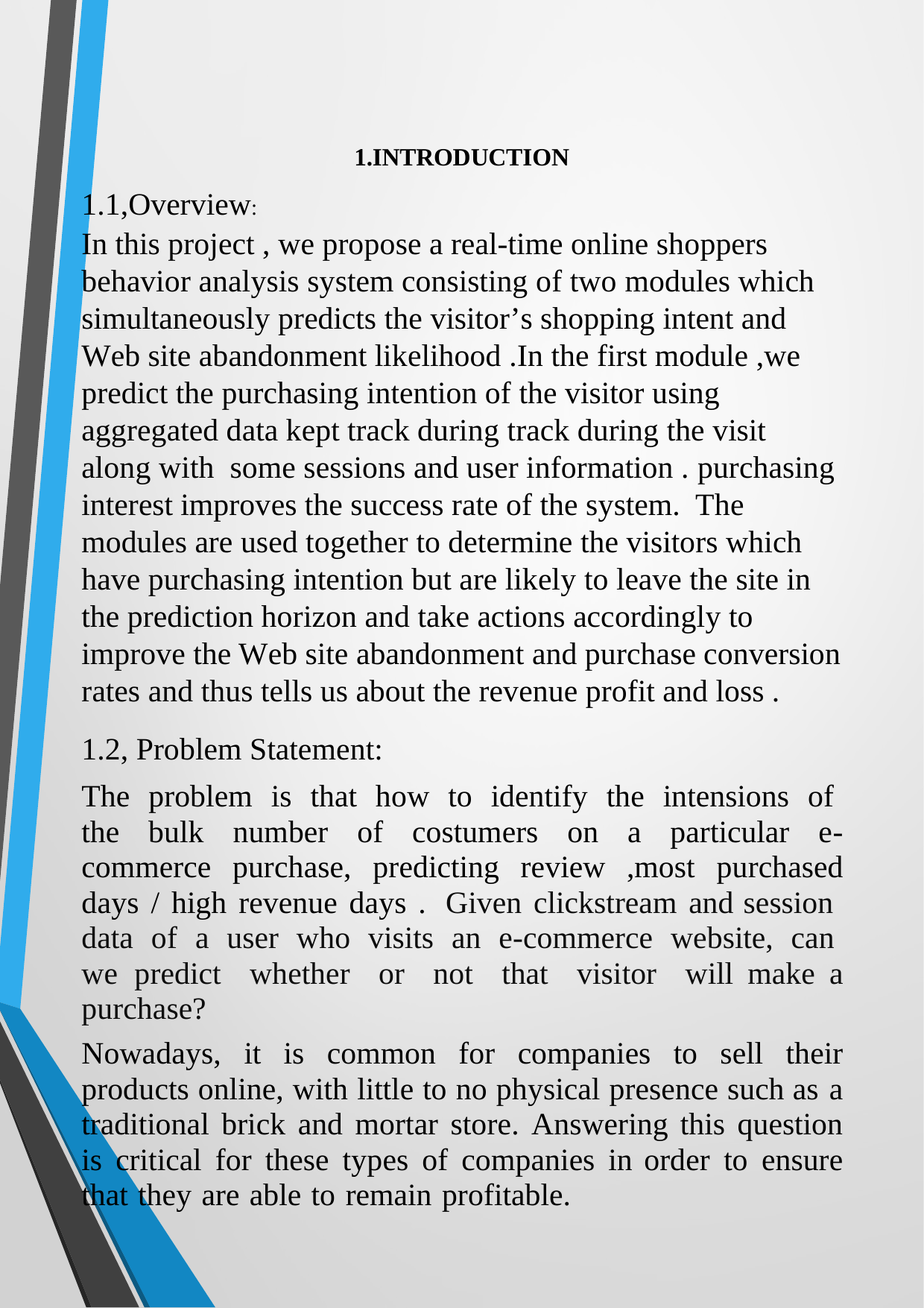

1.INTRODUCTION
1.1,Overview:
In this project , we propose a real-time online shoppers behavior analysis system consisting of two modules which simultaneously predicts the visitor’s shopping intent and Web site abandonment likelihood .In the first module ,we predict the purchasing intention of the visitor using aggregated data kept track during track during the visit along with  some sessions and user information . purchasing interest improves the success rate of the system.  The modules are used together to determine the visitors which have purchasing intention but are likely to leave the site in the prediction horizon and take actions accordingly to improve the Web site abandonment and purchase conversion rates and thus tells us about the revenue profit and loss .

1.2, Problem Statement:
The  problem  is  that  how  to  identify  the  intensions  of  the  bulk  number  of  costumers  on  a  particular  e- commerce purchase, predicting review ,most purchased days / high revenue days .  Given clickstream and session  data  of  a  user  who  visits  an  e-commerce  website,  can  we predict  whether  or  not  that  visitor  will make a purchase?
Nowadays, it is common for companies to sell their products online, with little to no physical presence such as a traditional brick and mortar store. Answering this question is critical for these types of companies in order to ensure that they are able to remain profitable.